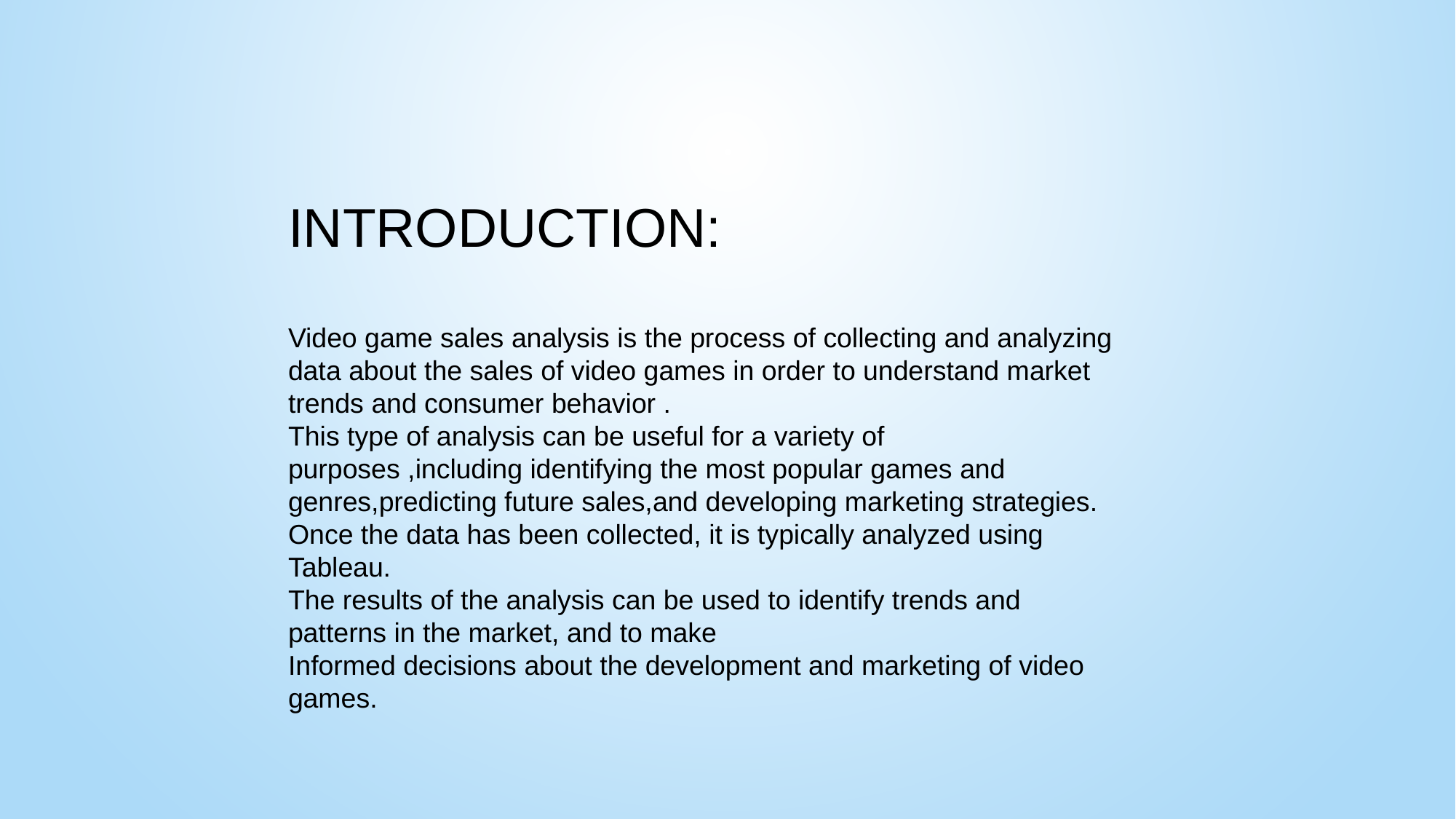

# INTRODUCTION:
Video game sales analysis is the process of collecting and analyzing data about the sales of video games in order to understand market trends and consumer behavior .
This type of analysis can be useful for a variety of purposes ,including identifying the most popular games and genres,predicting future sales,and developing marketing strategies.
Once the data has been collected, it is typically analyzed using Tableau.
The results of the analysis can be used to identify trends and patterns in the market, and to make
Informed decisions about the development and marketing of video games.